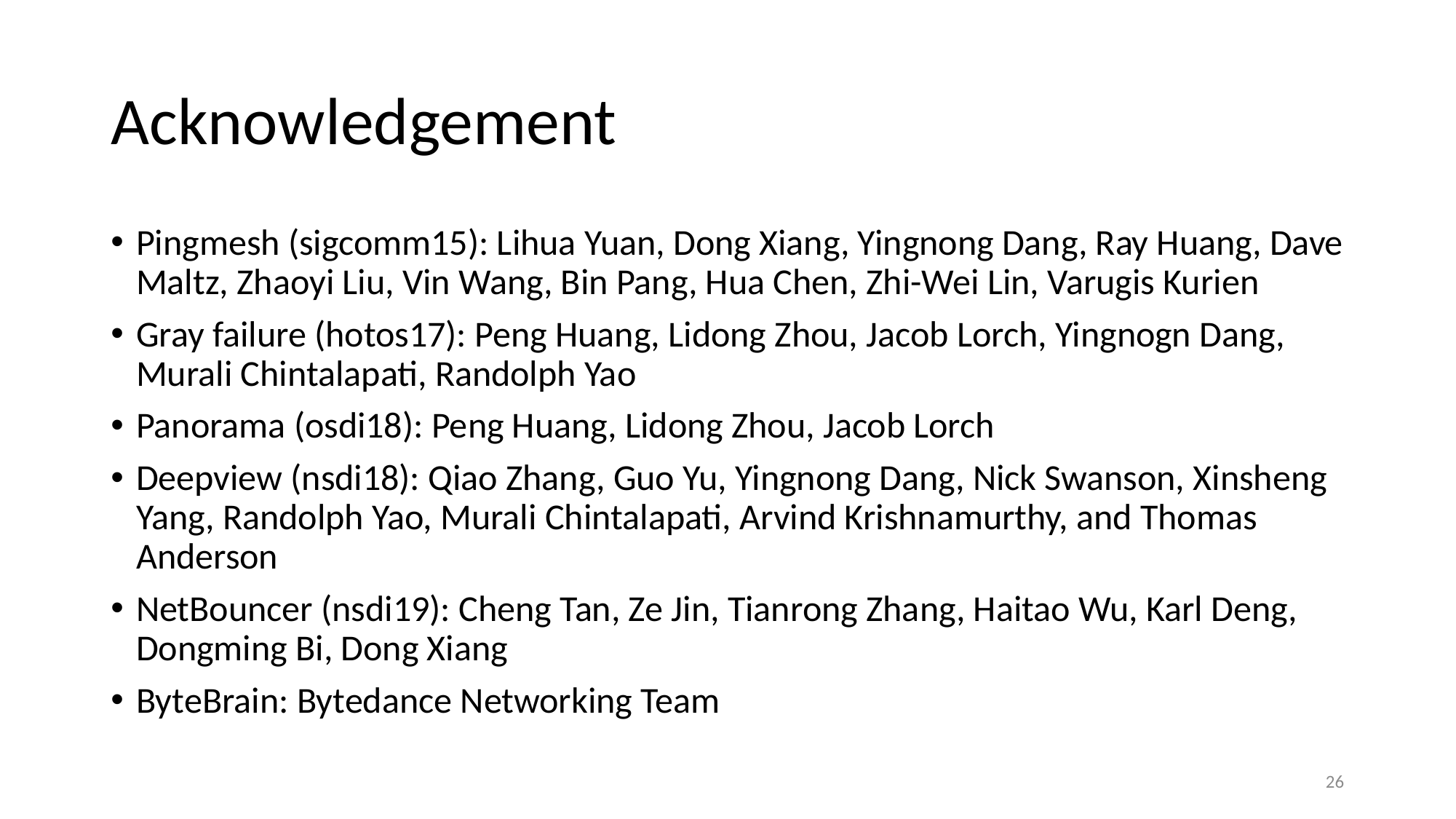

# Acknowledgement
Pingmesh (sigcomm15): Lihua Yuan, Dong Xiang, Yingnong Dang, Ray Huang, Dave Maltz, Zhaoyi Liu, Vin Wang, Bin Pang, Hua Chen, Zhi-Wei Lin, Varugis Kurien
Gray failure (hotos17): Peng Huang, Lidong Zhou, Jacob Lorch, Yingnogn Dang, Murali Chintalapati, Randolph Yao
Panorama (osdi18): Peng Huang, Lidong Zhou, Jacob Lorch
Deepview (nsdi18): Qiao Zhang, Guo Yu, Yingnong Dang, Nick Swanson, Xinsheng Yang, Randolph Yao, Murali Chintalapati, Arvind Krishnamurthy, and Thomas Anderson
NetBouncer (nsdi19): Cheng Tan, Ze Jin, Tianrong Zhang, Haitao Wu, Karl Deng, Dongming Bi, Dong Xiang
ByteBrain: Bytedance Networking Team
26